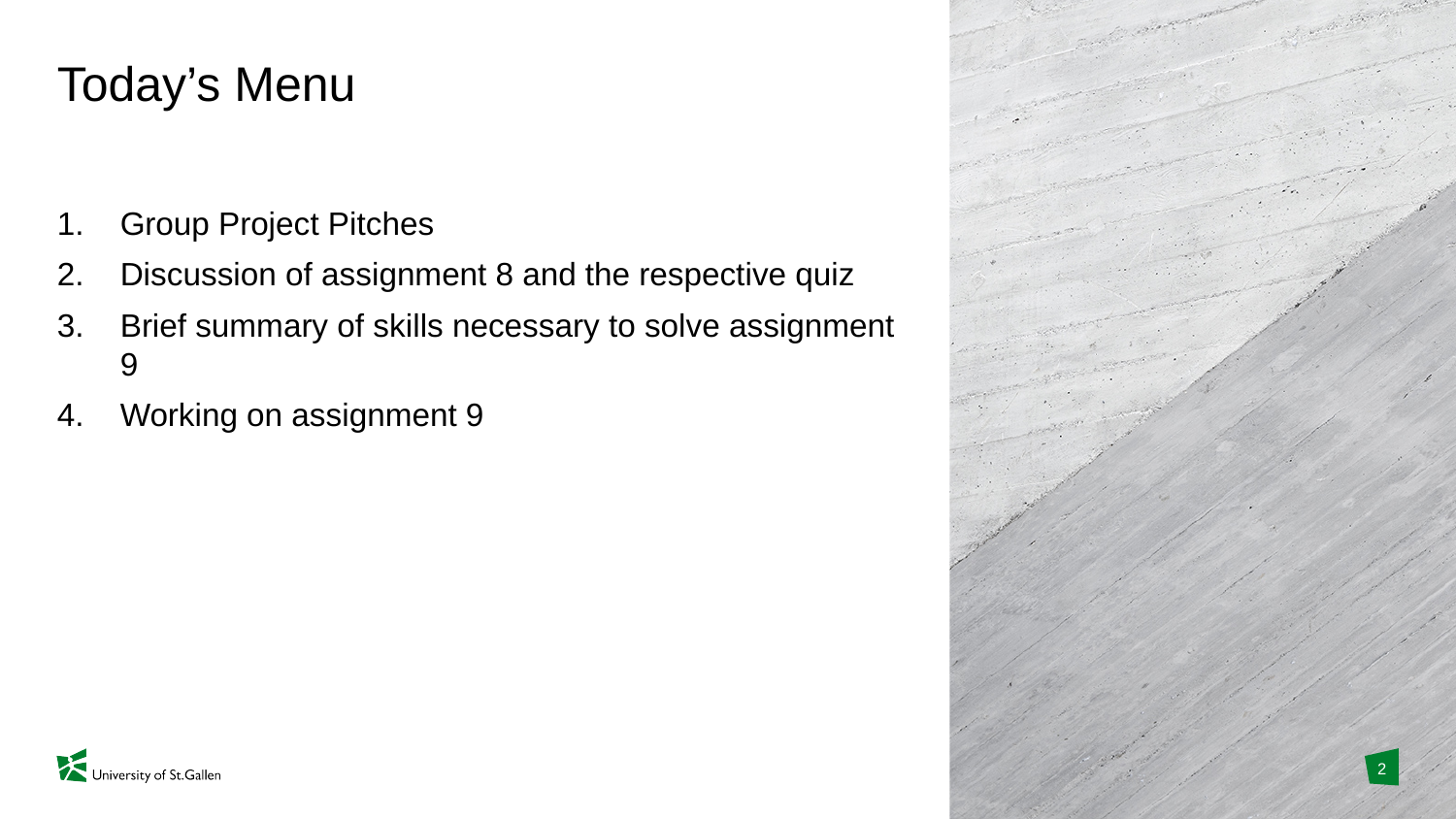

# Today’s Menu
Group Project Pitches
Discussion of assignment 8 and the respective quiz
Brief summary of skills necessary to solve assignment 9
Working on assignment 9

2